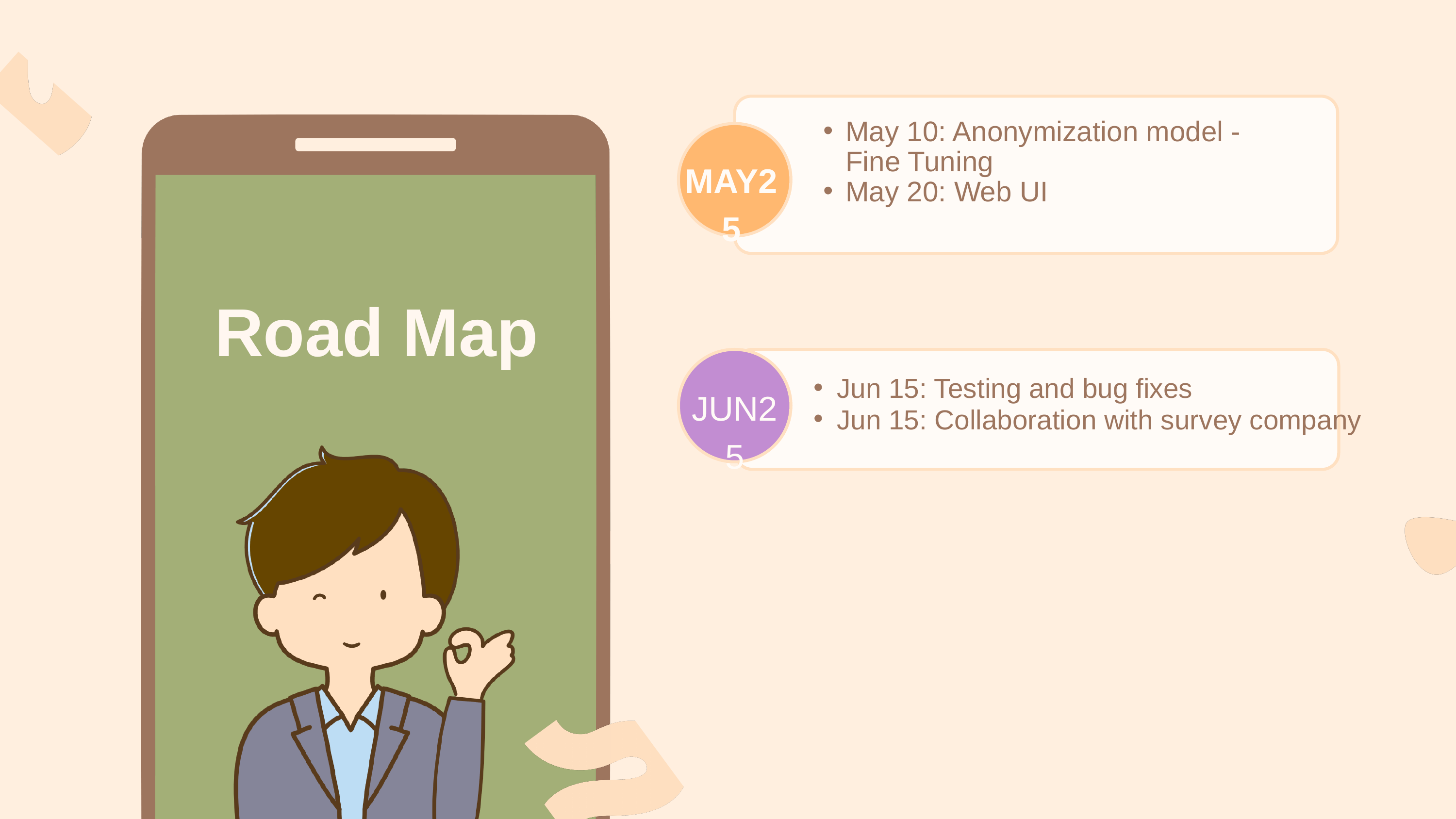

May 10: Anonymization model - Fine Tuning
May 20: Web UI

MAY25

Road Map

Jun 15: Testing and bug fixes
Jun 15: Collaboration with survey company

JUN25